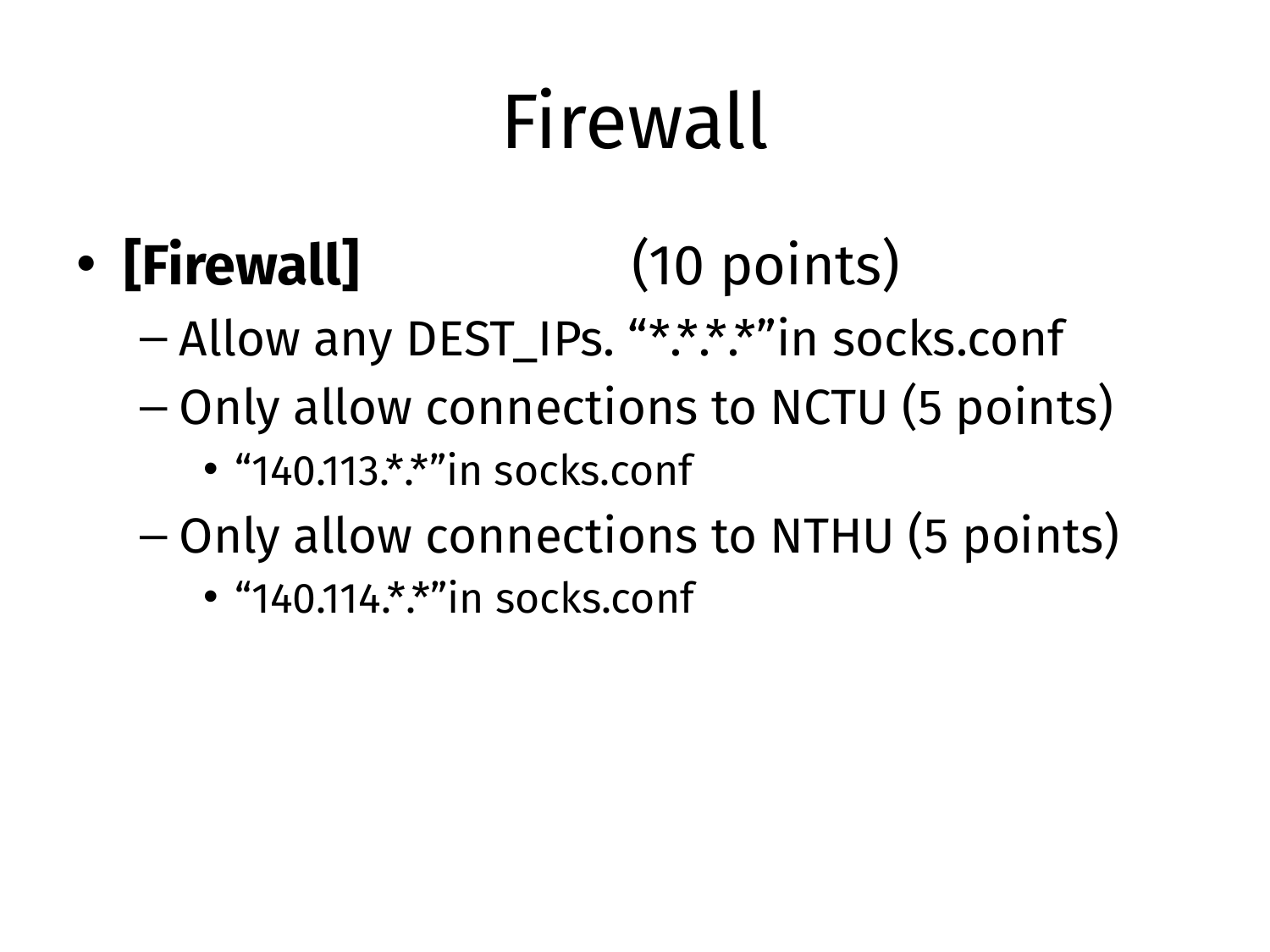

# Firewall
[Firewall]			(10 points)
Allow any DEST_IPs. “*.*.*.*”in socks.conf
Only allow connections to NCTU (5 points)
“140.113.*.*”in socks.conf
Only allow connections to NTHU (5 points)
“140.114.*.*”in socks.conf